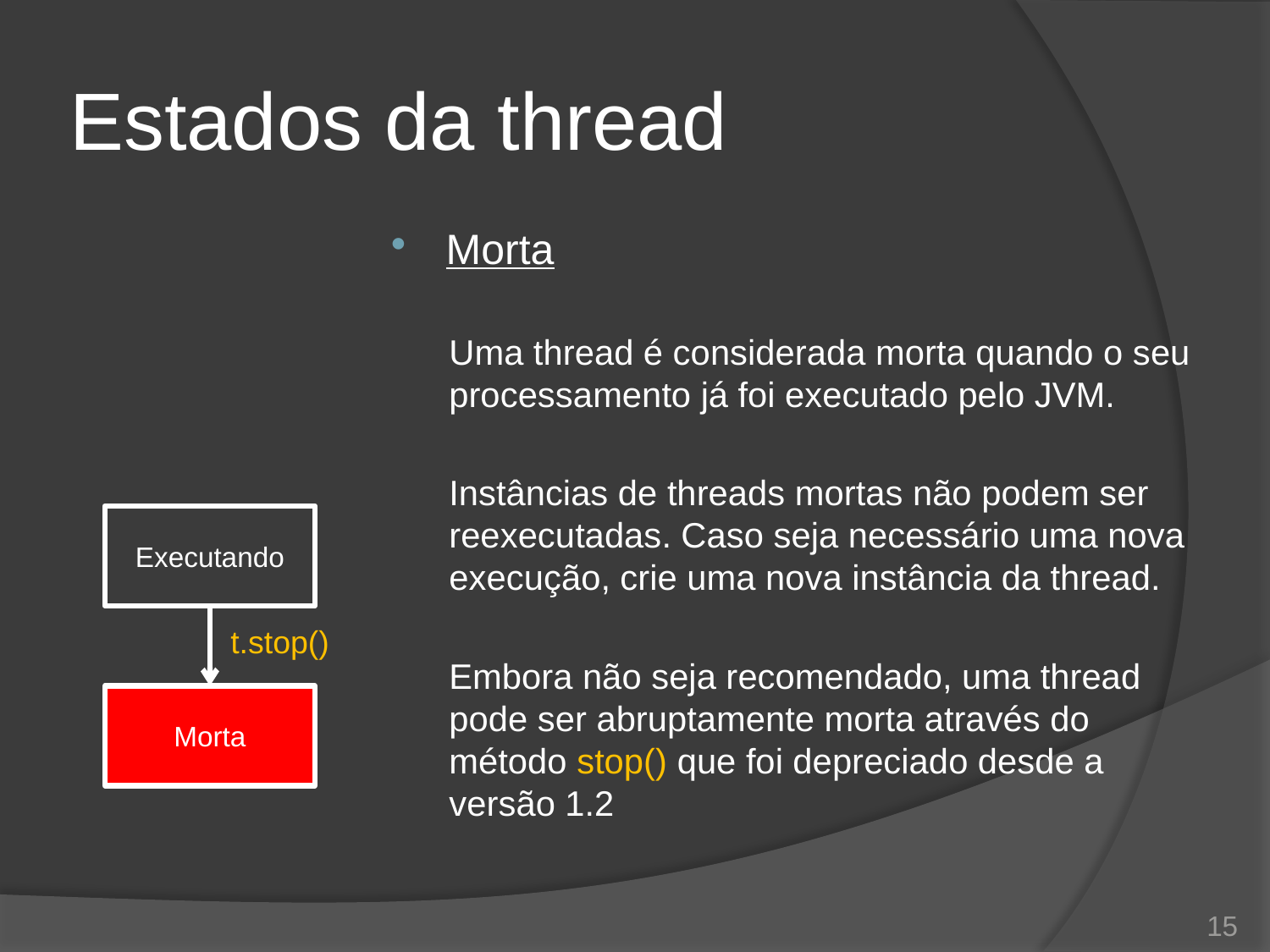

# Estados da thread
Morta

Uma thread é considerada morta quando o seu processamento já foi executado pelo JVM.

Instâncias de threads mortas não podem ser reexecutadas. Caso seja necessário uma nova execução, crie uma nova instância da thread.

Embora não seja recomendado, uma thread pode ser abruptamente morta através do método stop() que foi depreciado desde a versão 1.2
Executando
t.stop()
Morta
15